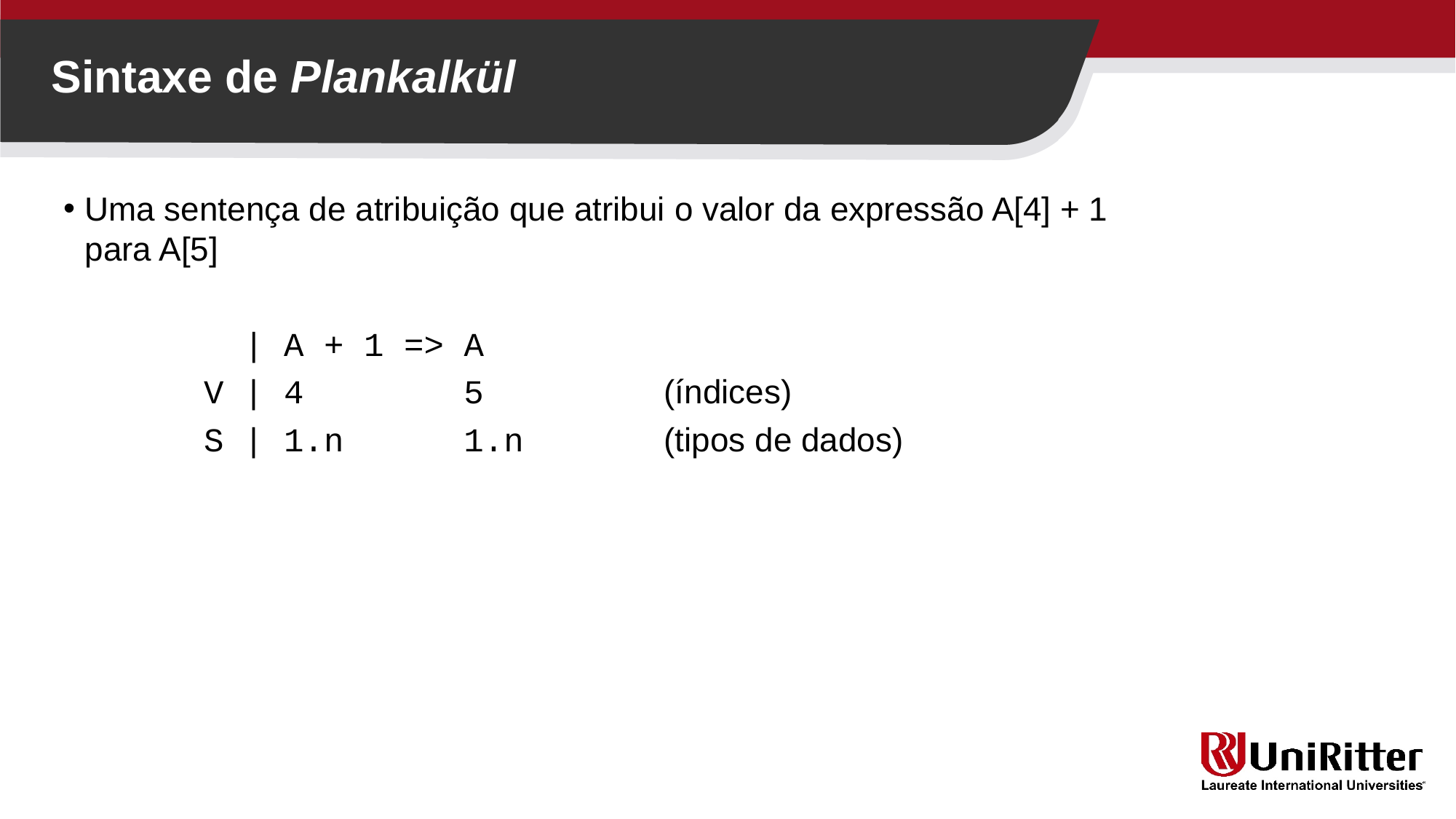

Sintaxe de Plankalkül
Uma sentença de atribuição que atribui o valor da expressão A[4] + 1 para A[5]

         | A + 1 => A
       V | 4        5         (índices)
       S | 1.n      1.n       (tipos de dados)